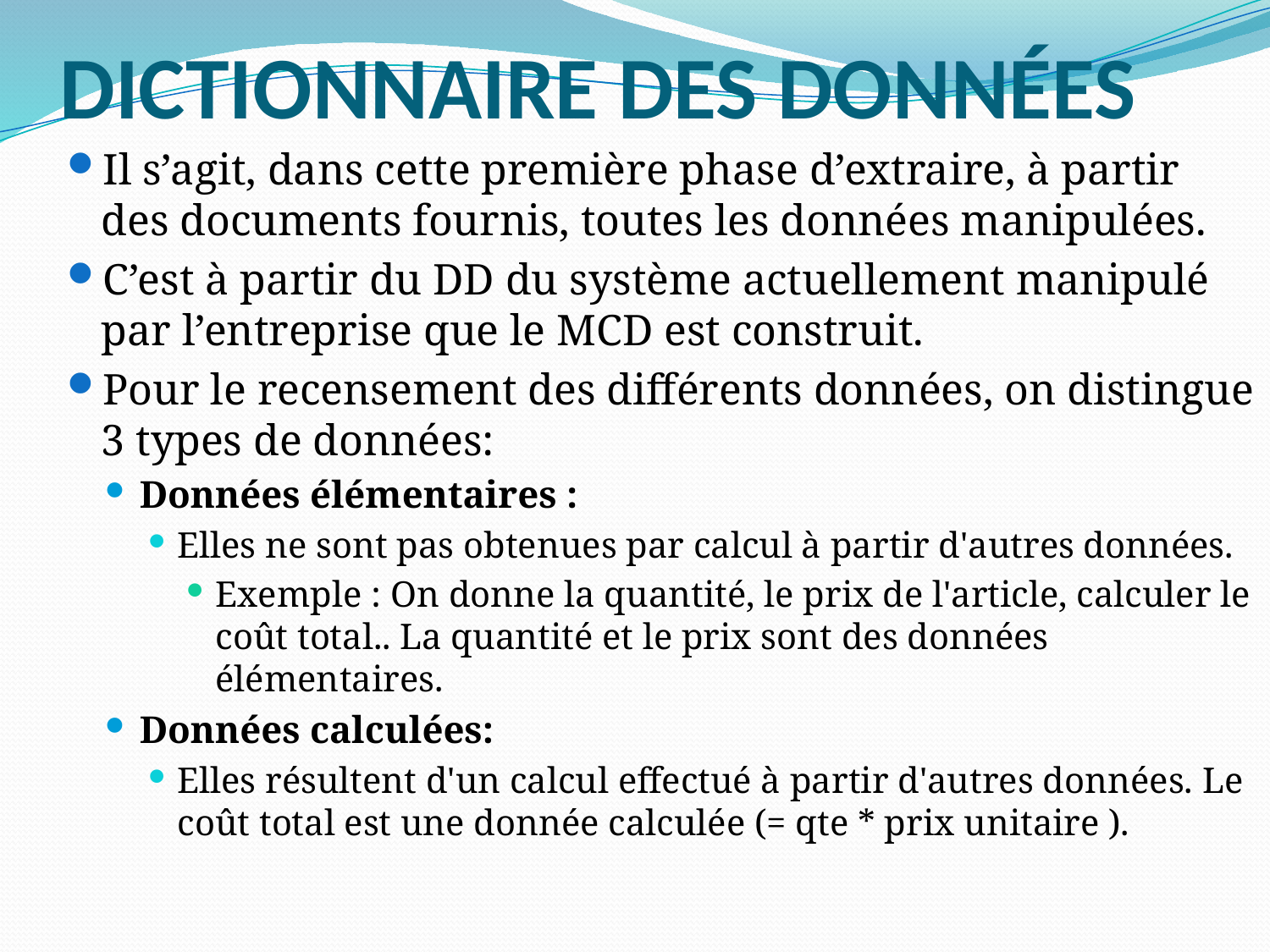

# DICTIONNAIRE DES DONNÉES
Il s’agit, dans cette première phase d’extraire, à partir des documents fournis, toutes les données manipulées.
C’est à partir du DD du système actuellement manipulé par l’entreprise que le MCD est construit.
Pour le recensement des différents données, on distingue 3 types de données:
Données élémentaires :
Elles ne sont pas obtenues par calcul à partir d'autres données.
Exemple : On donne la quantité, le prix de l'article, calculer le coût total.. La quantité et le prix sont des données élémentaires.
Données calculées:
Elles résultent d'un calcul effectué à partir d'autres données. Le coût total est une donnée calculée (= qte * prix unitaire ).